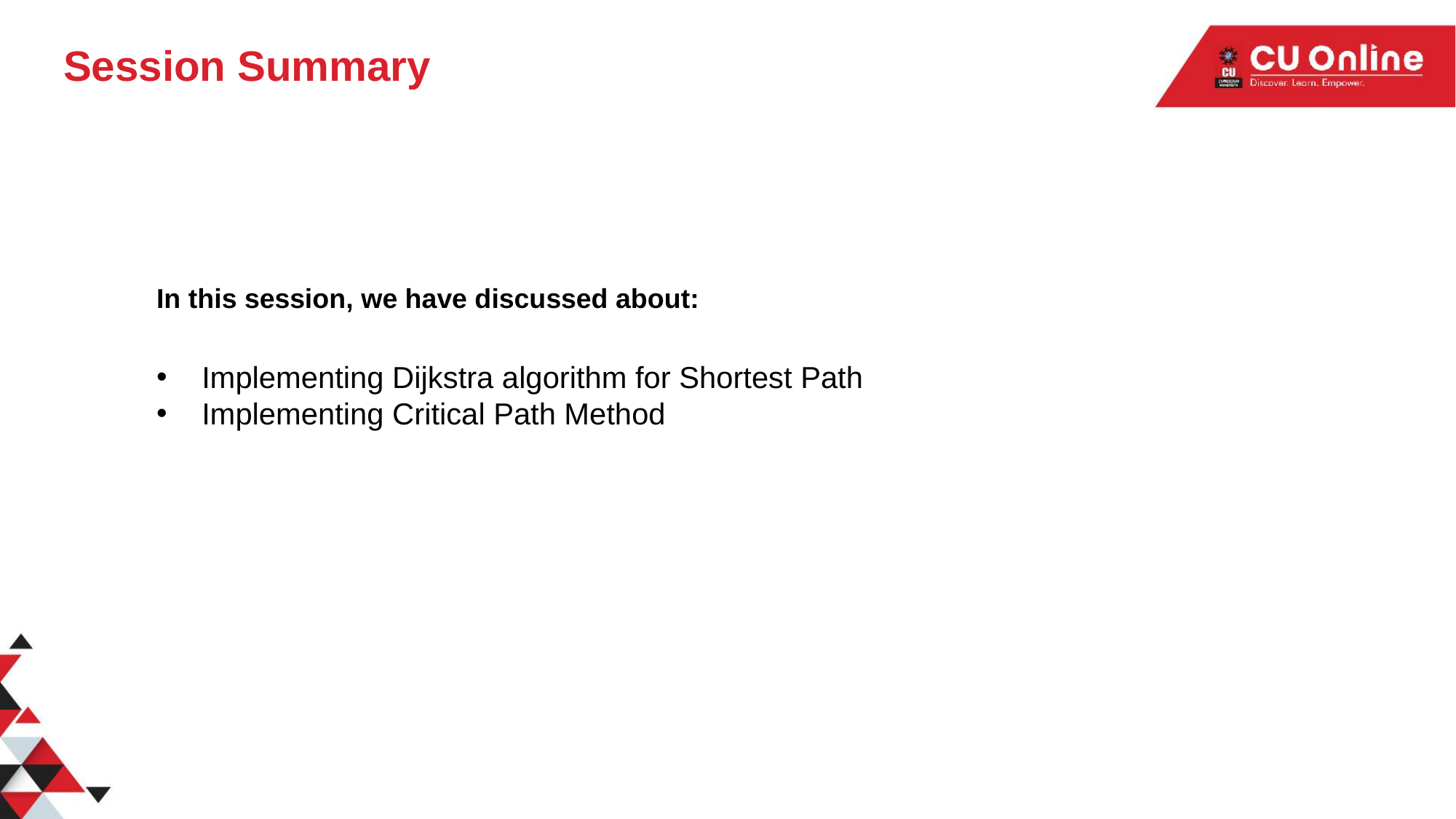

# Session Summary
In this session, we have discussed about:
Implementing Dijkstra algorithm for Shortest Path
Implementing Critical Path Method